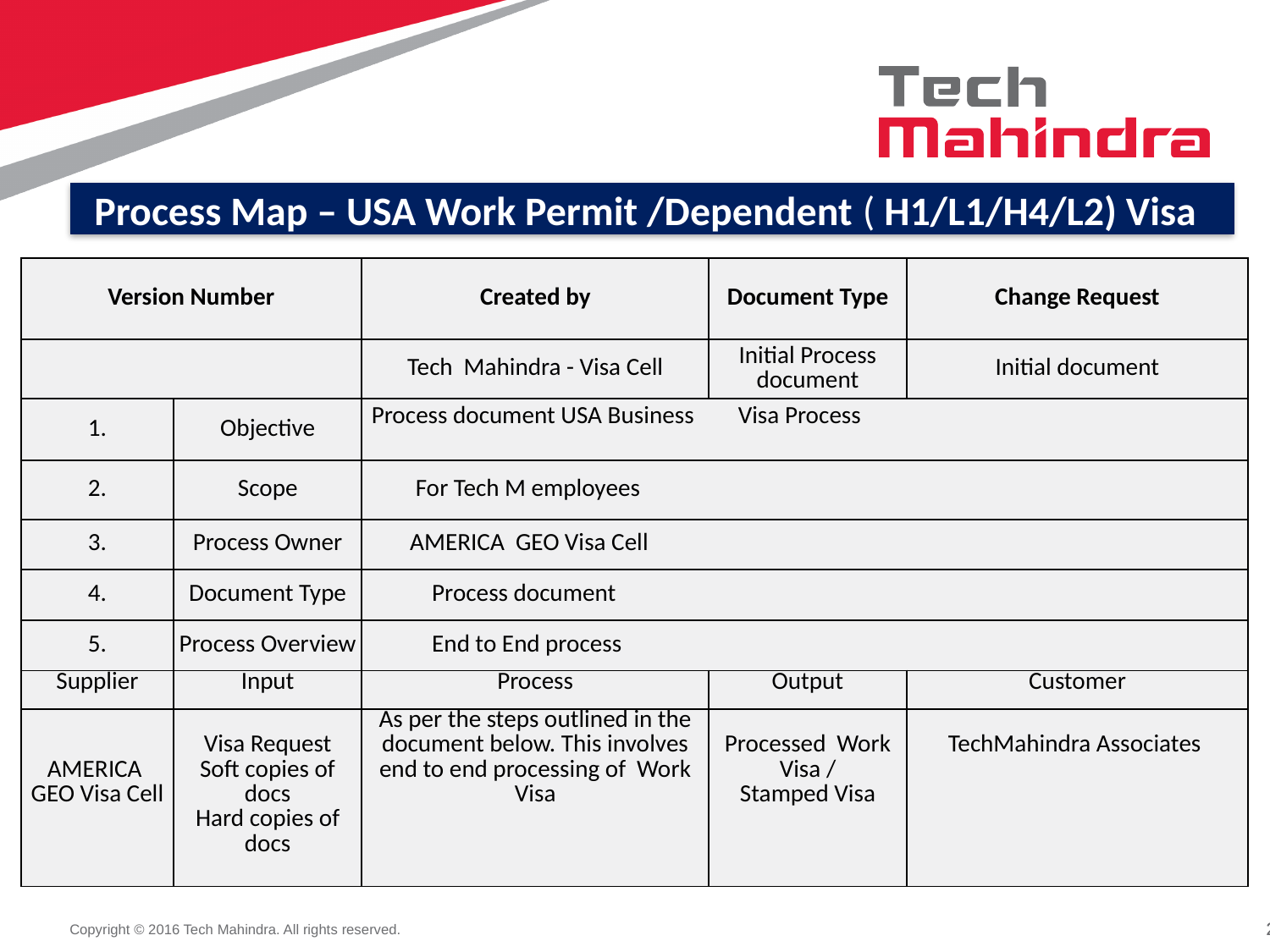

Process Map – USA Work Permit /Dependent ( H1/L1/H4/L2) Visa
| Version Number |  | Created by | Document Type | Change Request |
| --- | --- | --- | --- | --- |
|  |  | Tech Mahindra - Visa Cell | Initial Process document | Initial document |
| 1. | Objective | Process document USA Business Visa Process |  |  |
| 2. | Scope | For Tech M employees |  |  |
| 3. | Process Owner | AMERICA GEO Visa Cell |  |  |
| 4. | Document Type | Process document |  |  |
| 5. | Process Overview | End to End process |  |  |
| Supplier | Input | Process | Output | Customer |
| AMERICA GEO Visa Cell | Visa Request Soft copies of docs Hard copies of docs | As per the steps outlined in the document below. This involves end to end processing of Work Visa | Processed Work Visa / Stamped Visa | TechMahindra Associates |